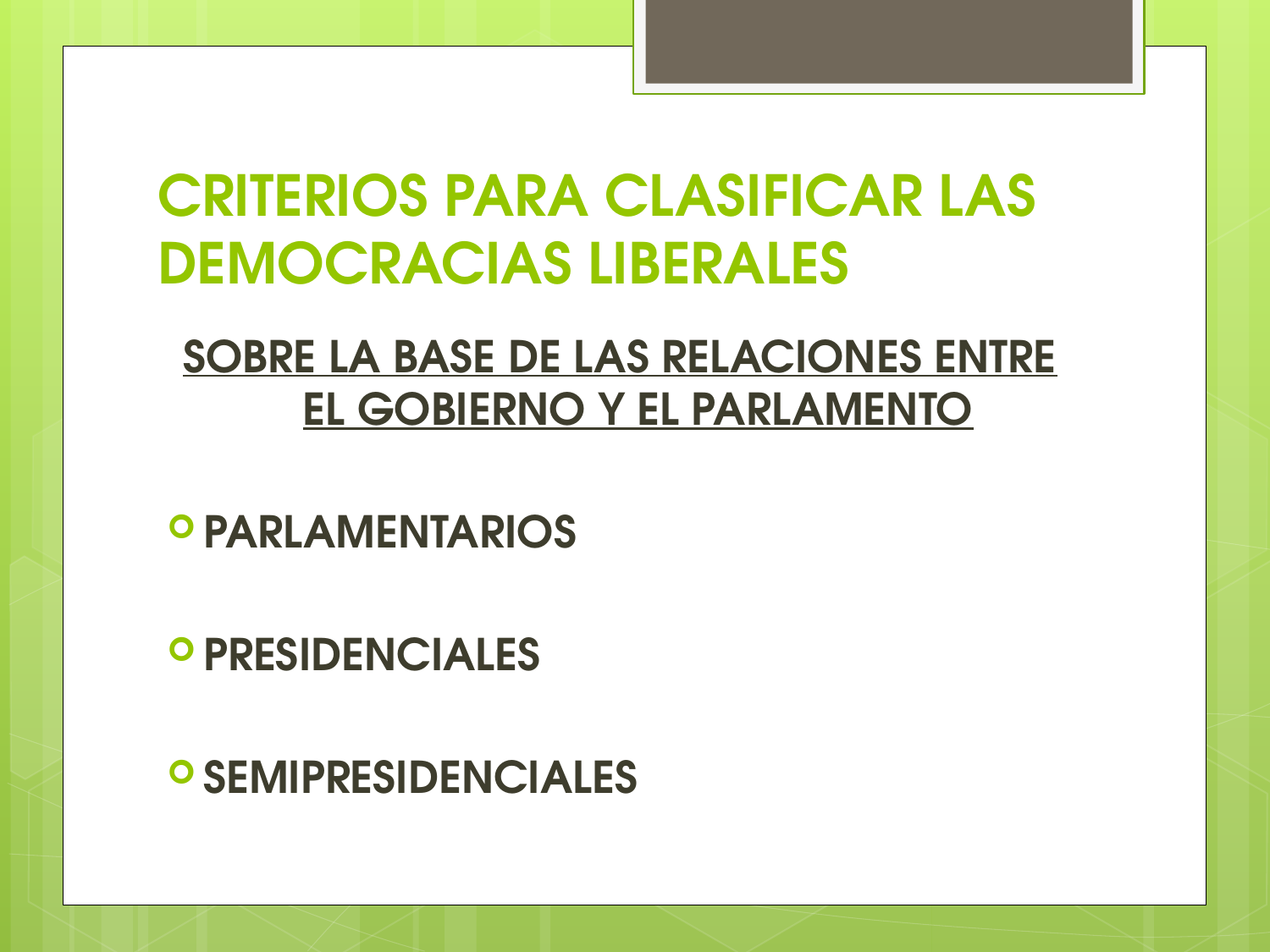

# CRITERIOS PARA CLASIFICAR LAS DEMOCRACIAS LIBERALES
SOBRE LA BASE DE LAS RELACIONES ENTRE EL GOBIERNO Y EL PARLAMENTO

PARLAMENTARIOS

PRESIDENCIALES

SEMIPRESIDENCIALES